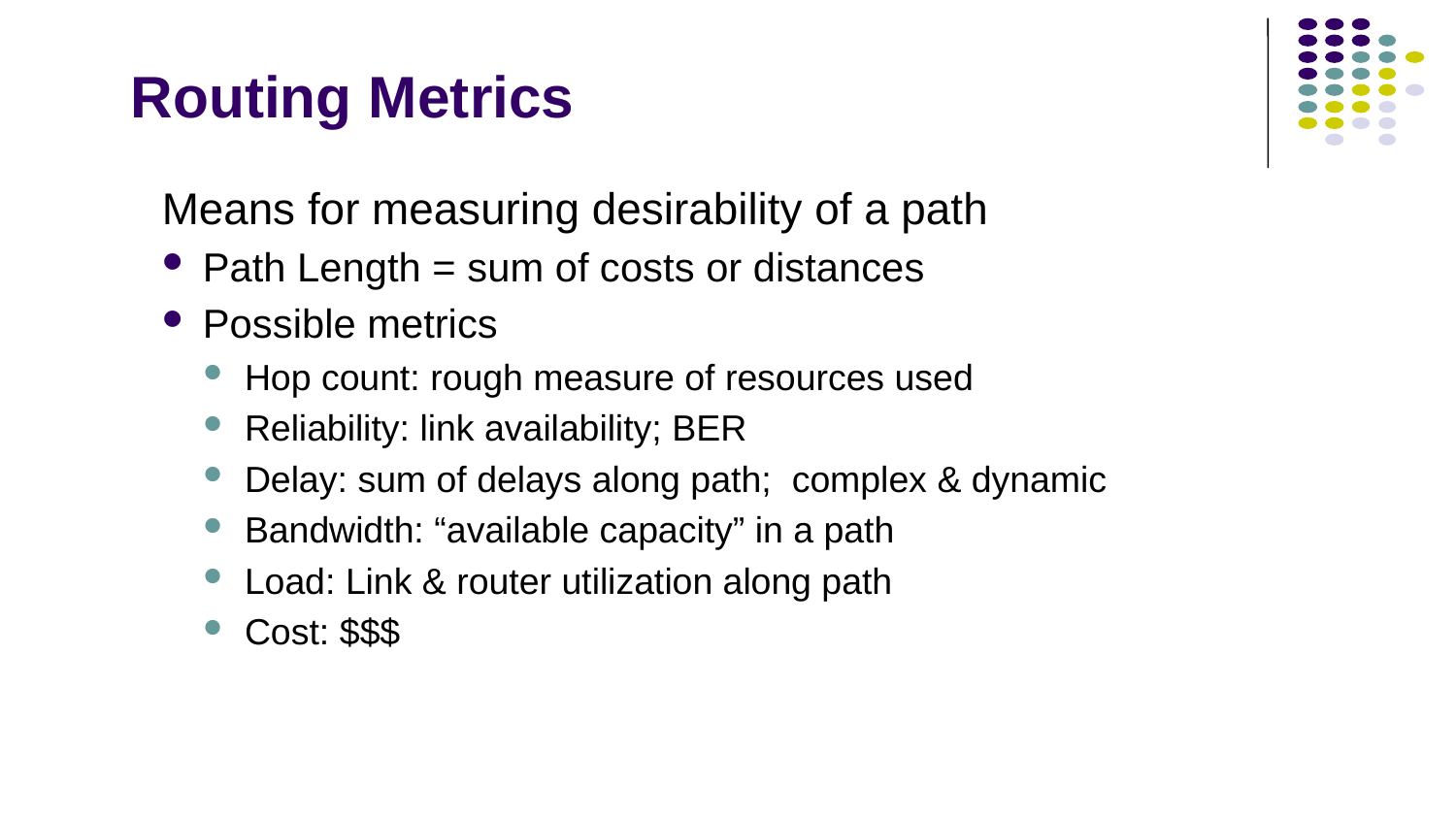

# Routing Metrics
Means for measuring desirability of a path
Path Length = sum of costs or distances
Possible metrics
Hop count: rough measure of resources used
Reliability: link availability; BER
Delay: sum of delays along path;  complex & dynamic
Bandwidth: “available capacity” in a path
Load: Link & router utilization along path
Cost: $$$